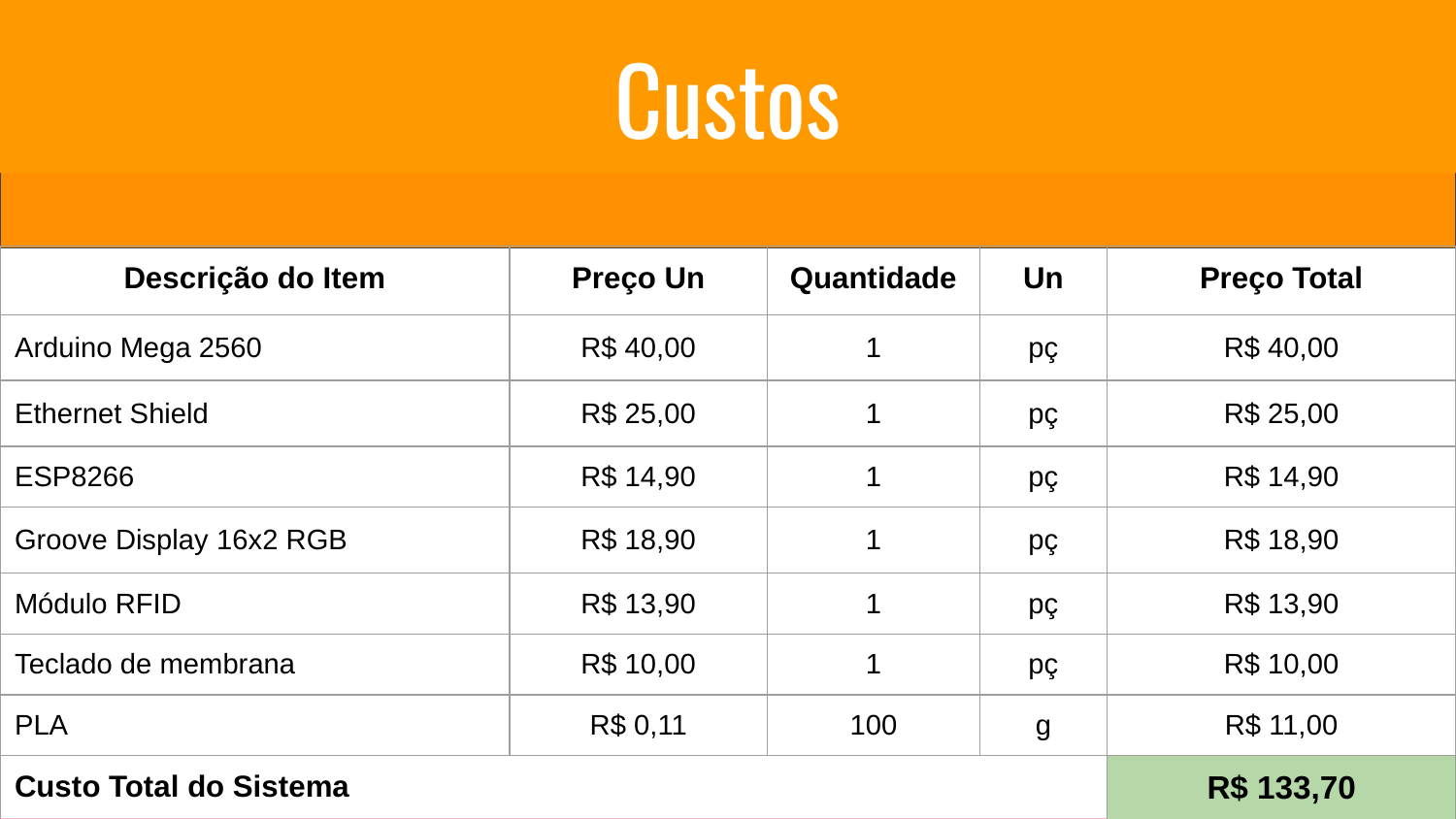

# Custos
| Descrição do Item | Preço Un | Quantidade | Un | Preço Total |
| --- | --- | --- | --- | --- |
| Arduino Mega 2560 | R$ 40,00 | 1 | pç | R$ 40,00 |
| Ethernet Shield | R$ 25,00 | 1 | pç | R$ 25,00 |
| ESP8266 | R$ 14,90 | 1 | pç | R$ 14,90 |
| Groove Display 16x2 RGB | R$ 18,90 | 1 | pç | R$ 18,90 |
| Módulo RFID | R$ 13,90 | 1 | pç | R$ 13,90 |
| Teclado de membrana | R$ 10,00 | 1 | pç | R$ 10,00 |
| PLA | R$ 0,11 | 100 | g | R$ 11,00 |
| Custo Total do Sistema |  |  |  | R$ 133,70 |